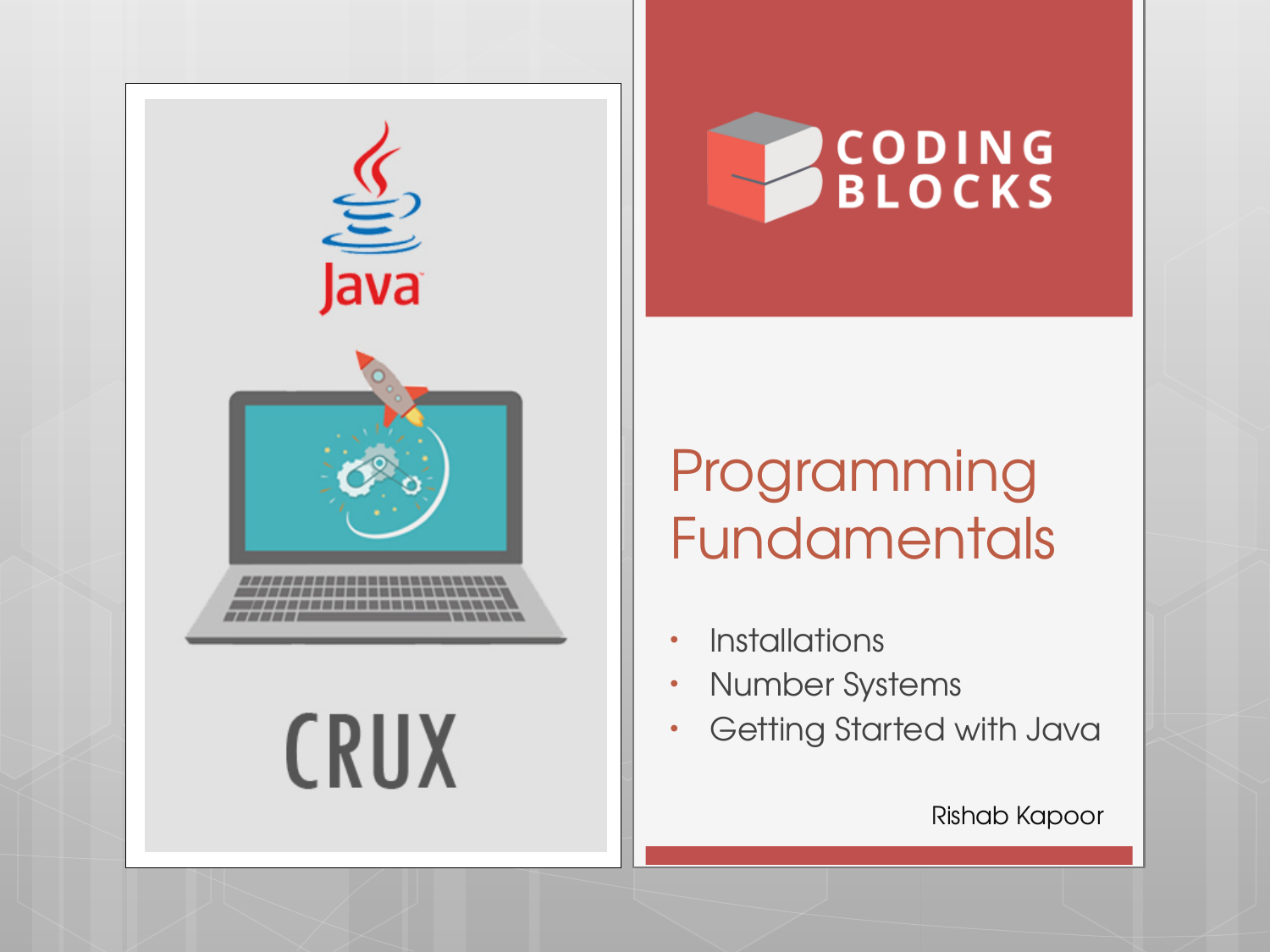

# Programming Fundamentals
Installations
Number Systems
Getting Started with Java
Rishab Kapoor